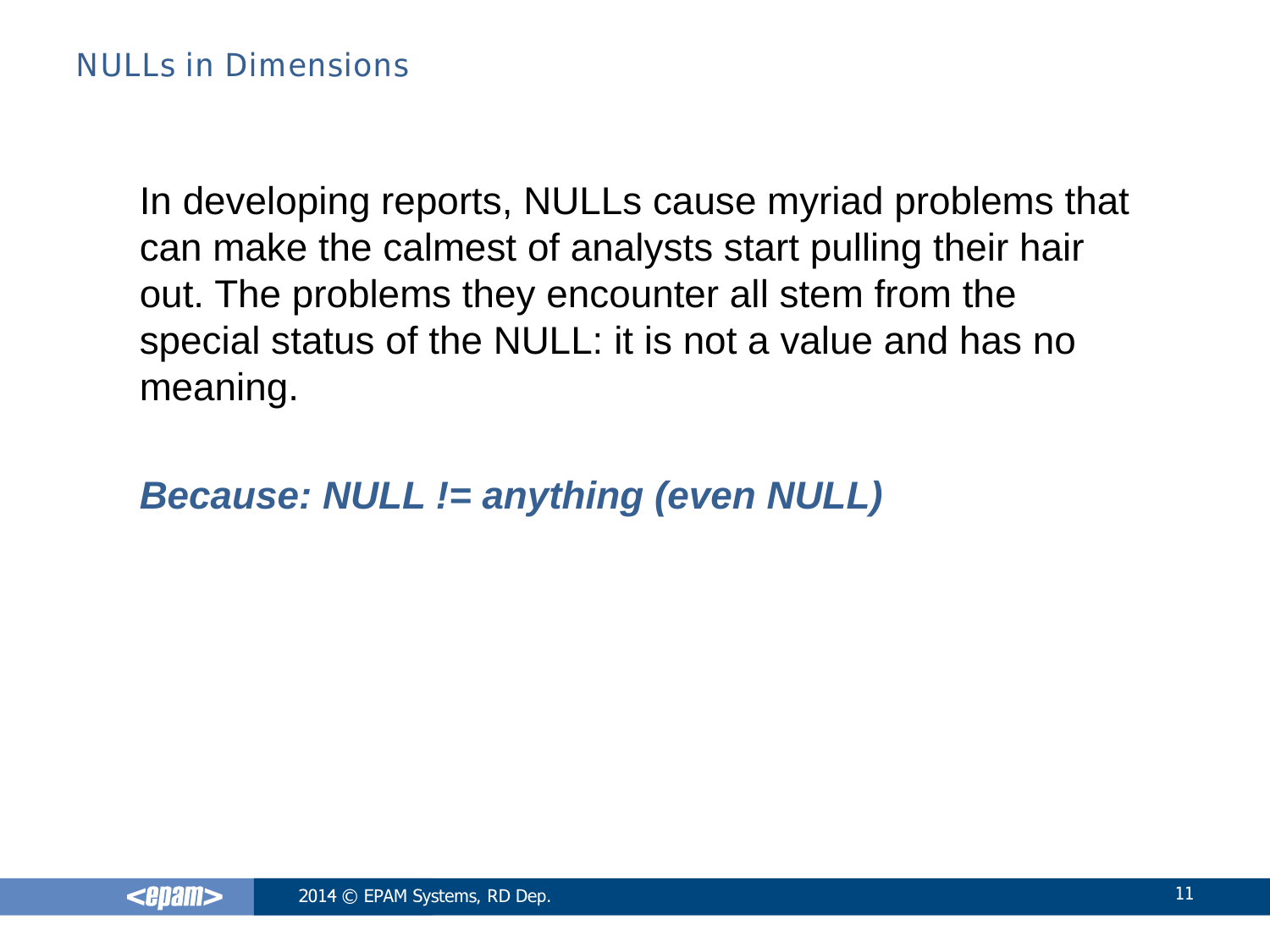

# NULLs in Dimensions
In developing reports, NULLs cause myriad problems that can make the calmest of analysts start pulling their hair out. The problems they encounter all stem from the special status of the NULL: it is not a value and has no meaning.

Because: NULL != anything (even NULL)

11
2014 © EPAM Systems, RD Dep.